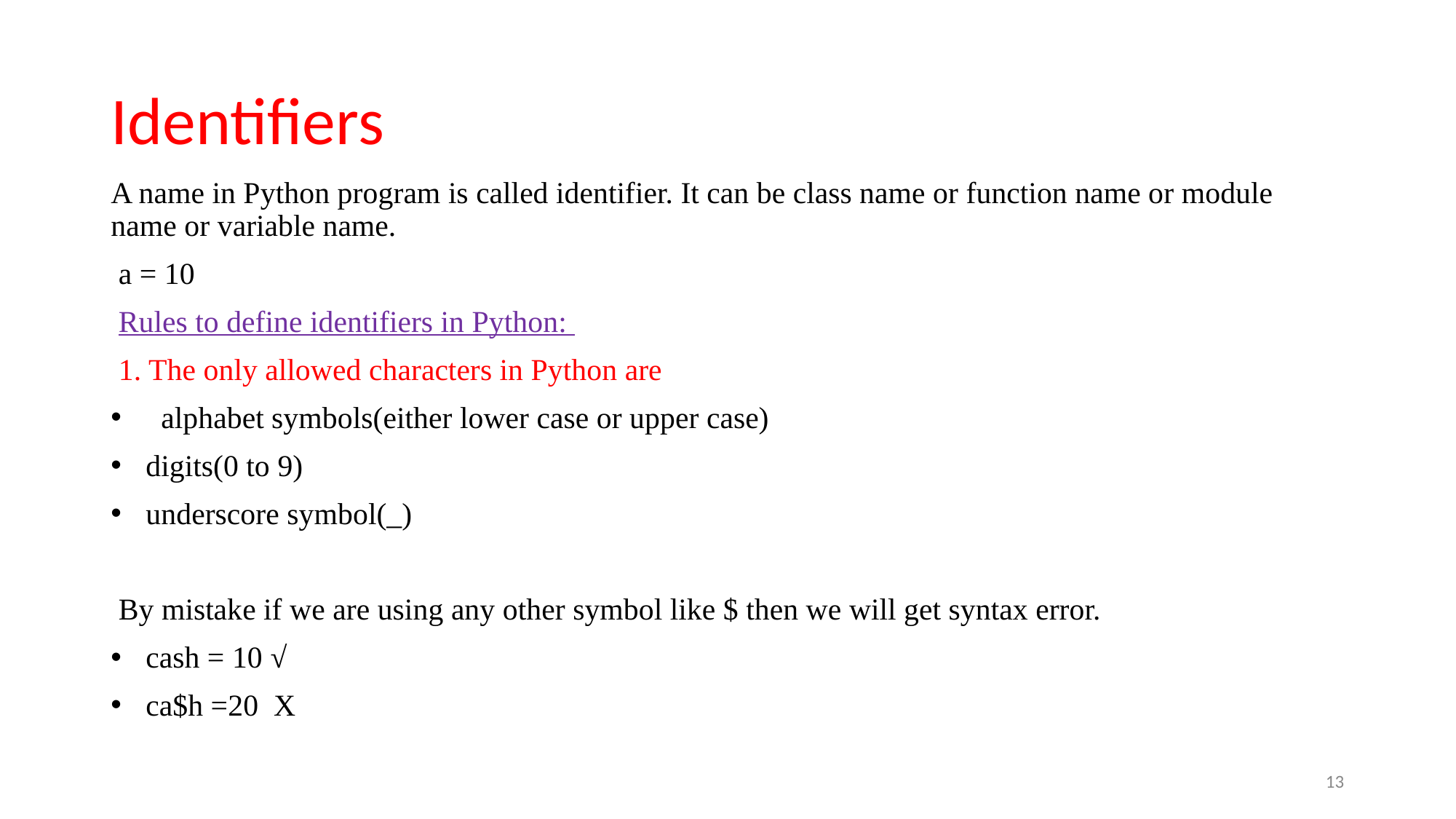

# Identifiers
A name in Python program is called identifier. It can be class name or function name or module name or variable name.
 a = 10
 Rules to define identifiers in Python:
 1. The only allowed characters in Python are
   alphabet symbols(either lower case or upper case)
 digits(0 to 9)
 underscore symbol(_)

 By mistake if we are using any other symbol like $ then we will get syntax error.
 cash = 10 √
 ca$h =20  X

13